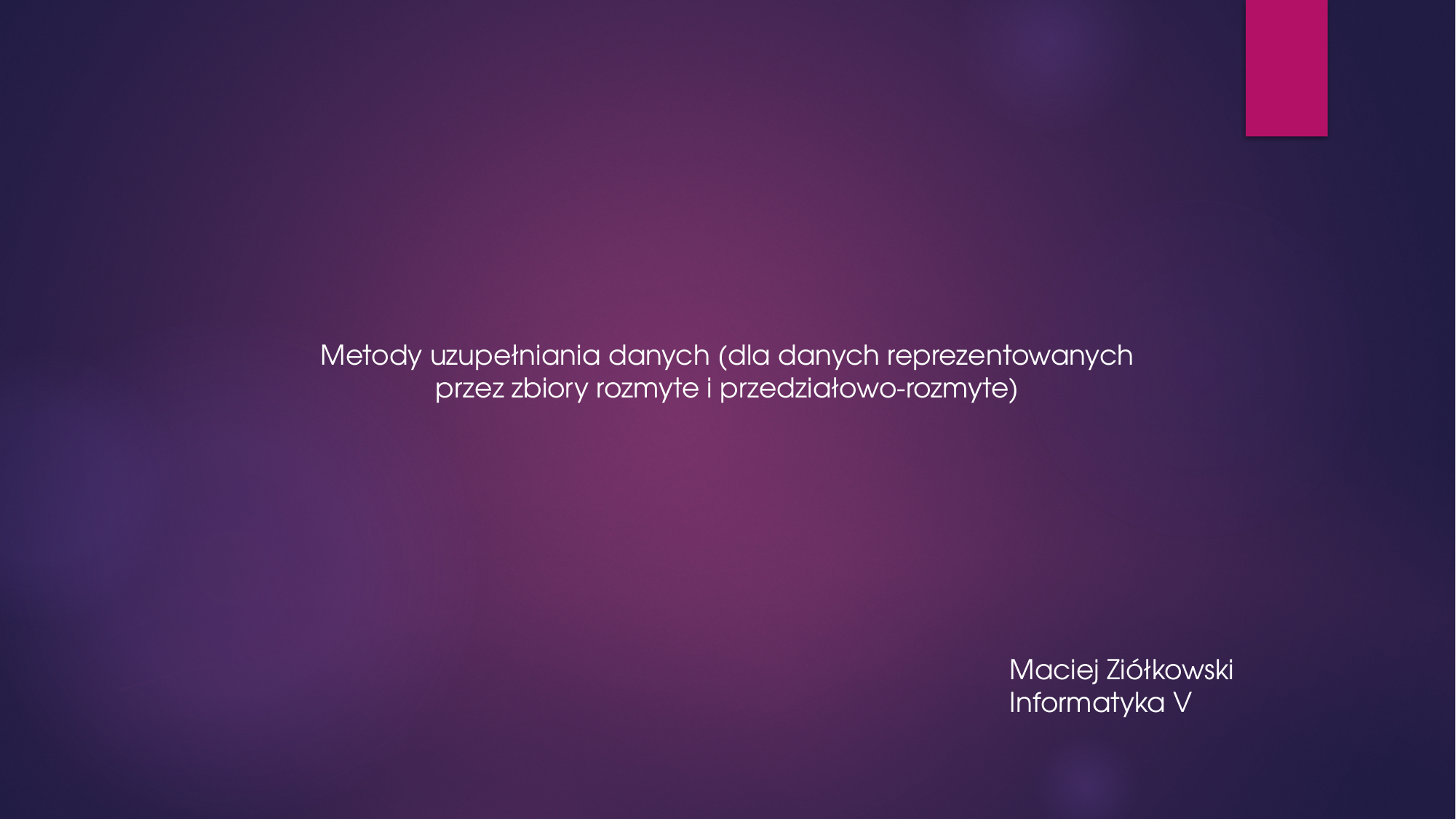

Metody uzupełniania danych (dla danych reprezentowanych przez zbiory rozmyte i przedziałowo-rozmyte)
Maciej Ziółkowski
Informatyka V